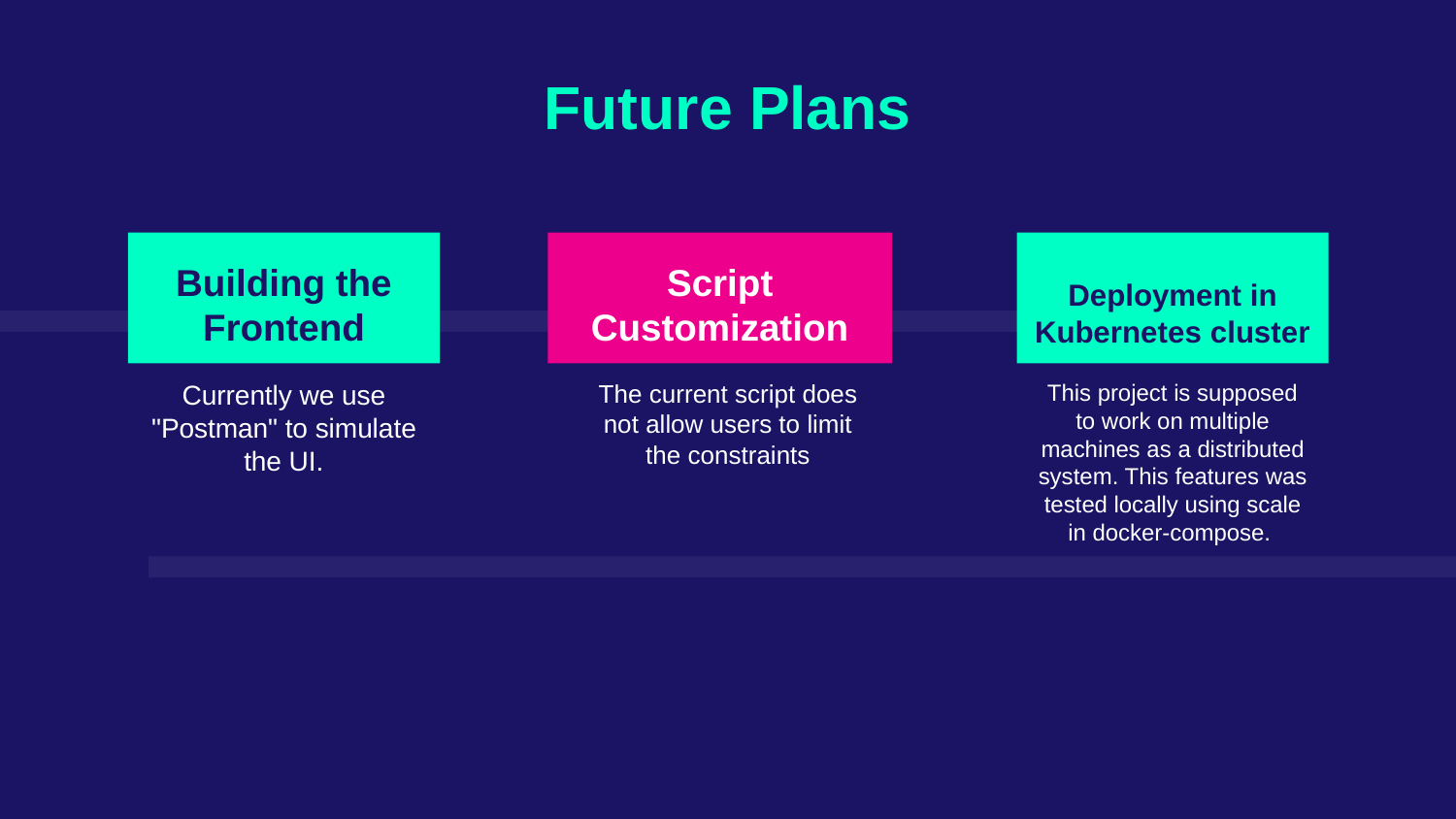

Future Plans
Building the Frontend
Script Customization
# Deployment in Kubernetes cluster
Currently we use "Postman" to simulate the UI.
The current script does not allow users to limit the constraints
This project is supposed to work on multiple machines as a distributed system. This features was tested locally using scale in docker-compose.